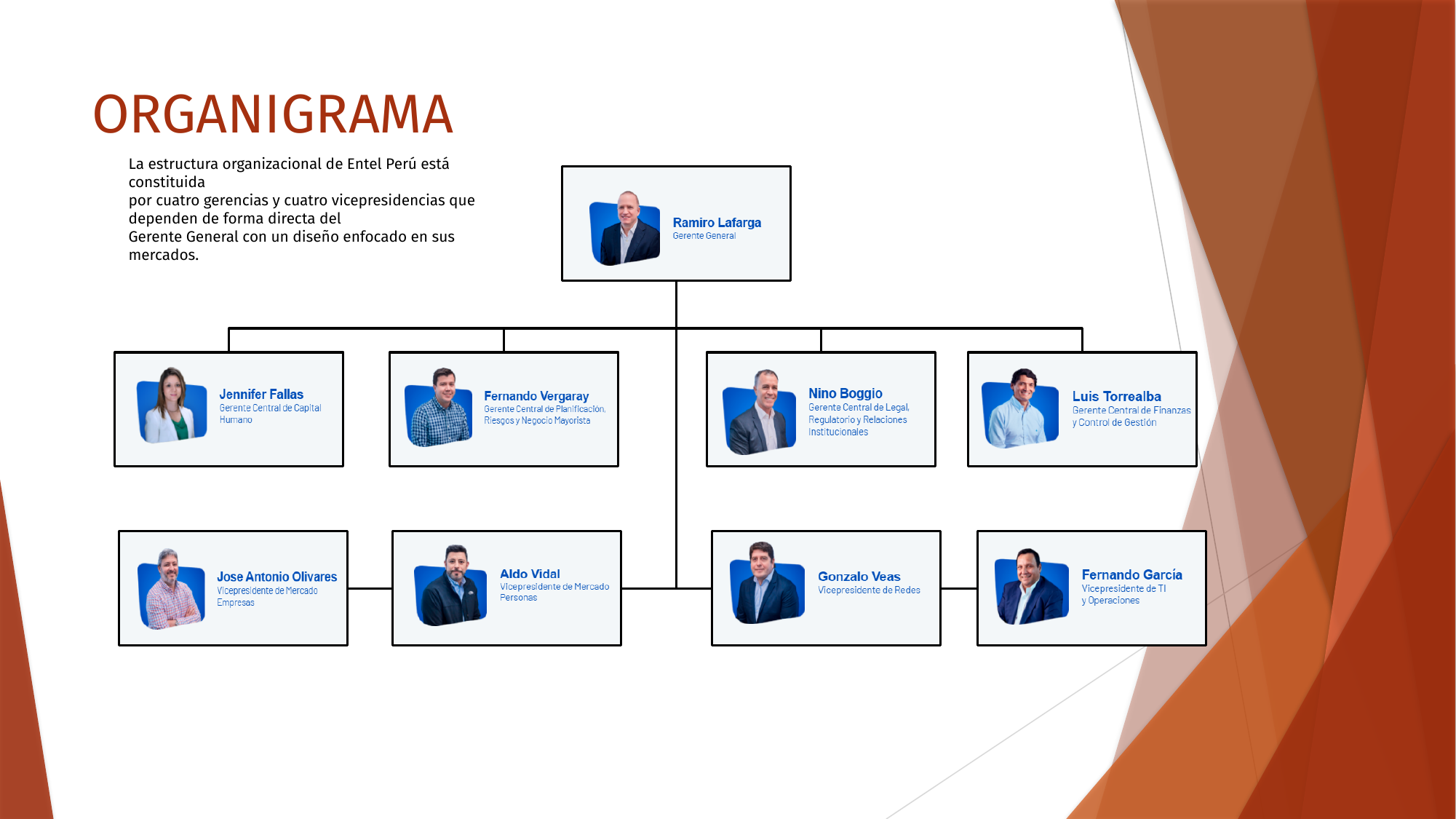

# ORGANIGRAMA
La estructura organizacional de Entel Perú está constituida
por cuatro gerencias y cuatro vicepresidencias que dependen de forma directa del
Gerente General con un diseño enfocado en sus mercados.